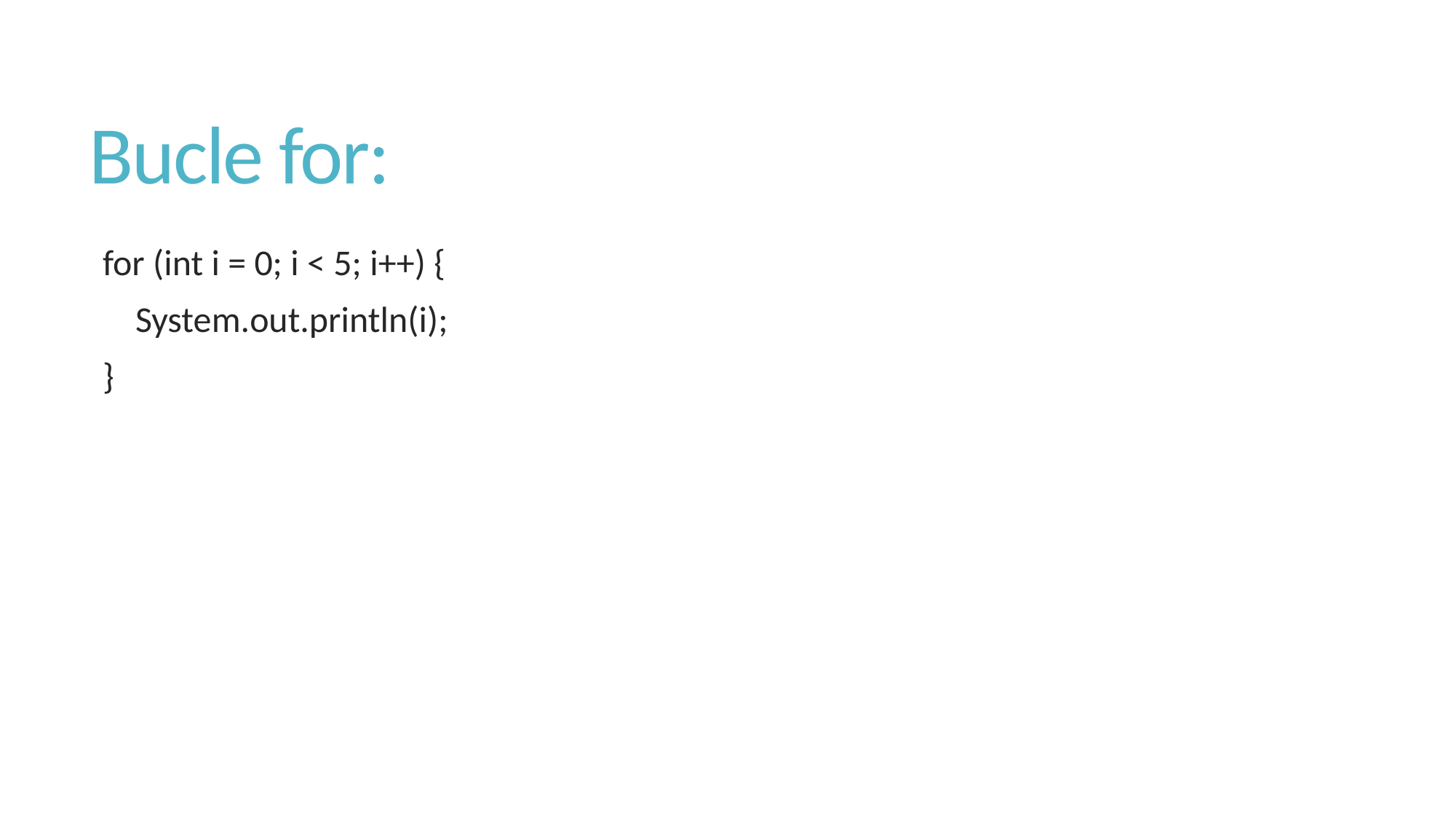

# Bucle for:
for (int i = 0; i < 5; i++) {
    System.out.println(i);
}